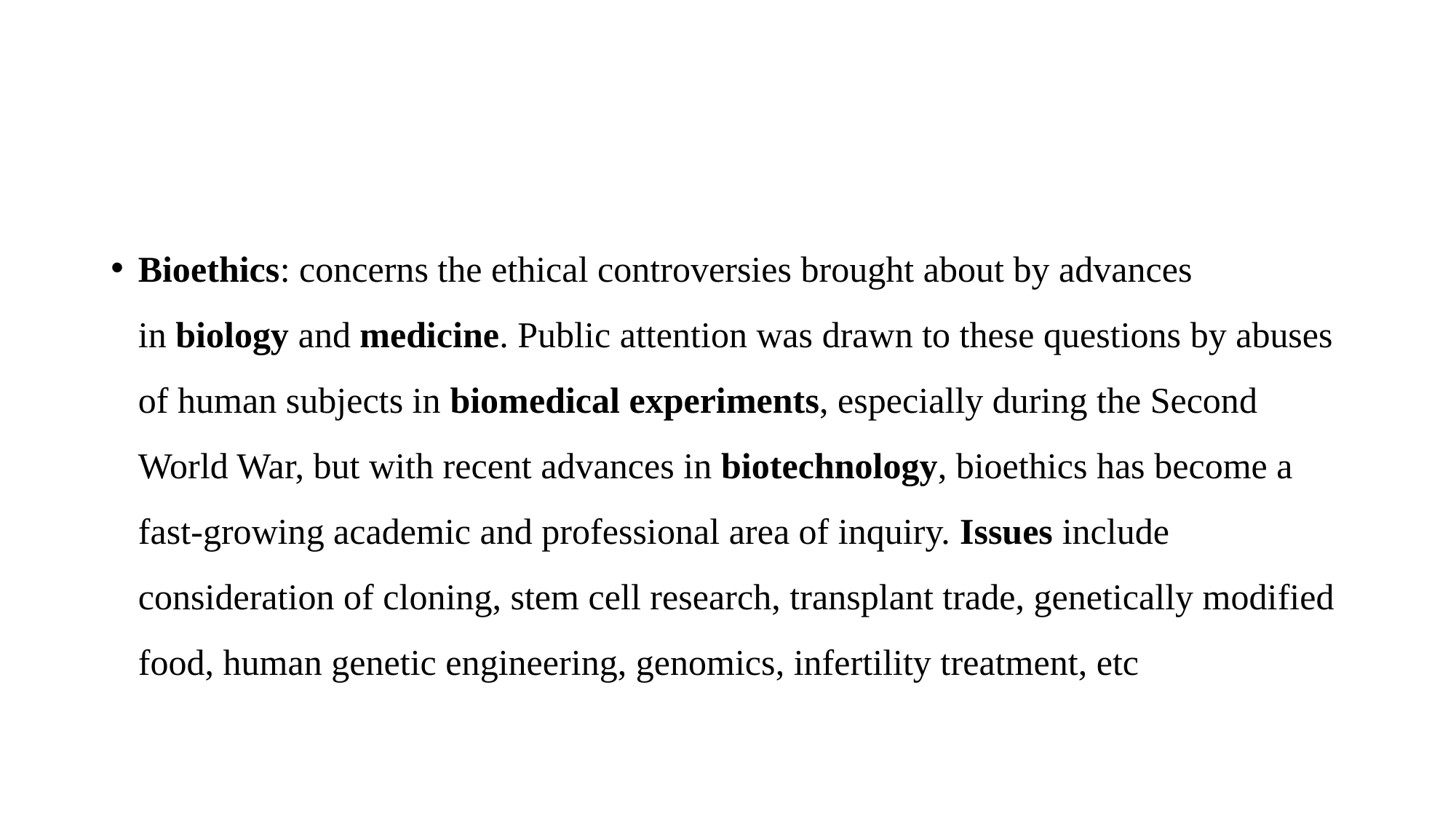

#
Bioethics: concerns the ethical controversies brought about by advances in biology and medicine. Public attention was drawn to these questions by abuses of human subjects in biomedical experiments, especially during the Second World War, but with recent advances in biotechnology, bioethics has become a fast-growing academic and professional area of inquiry. Issues include consideration of cloning, stem cell research, transplant trade, genetically modified food, human genetic engineering, genomics, infertility treatment, etc